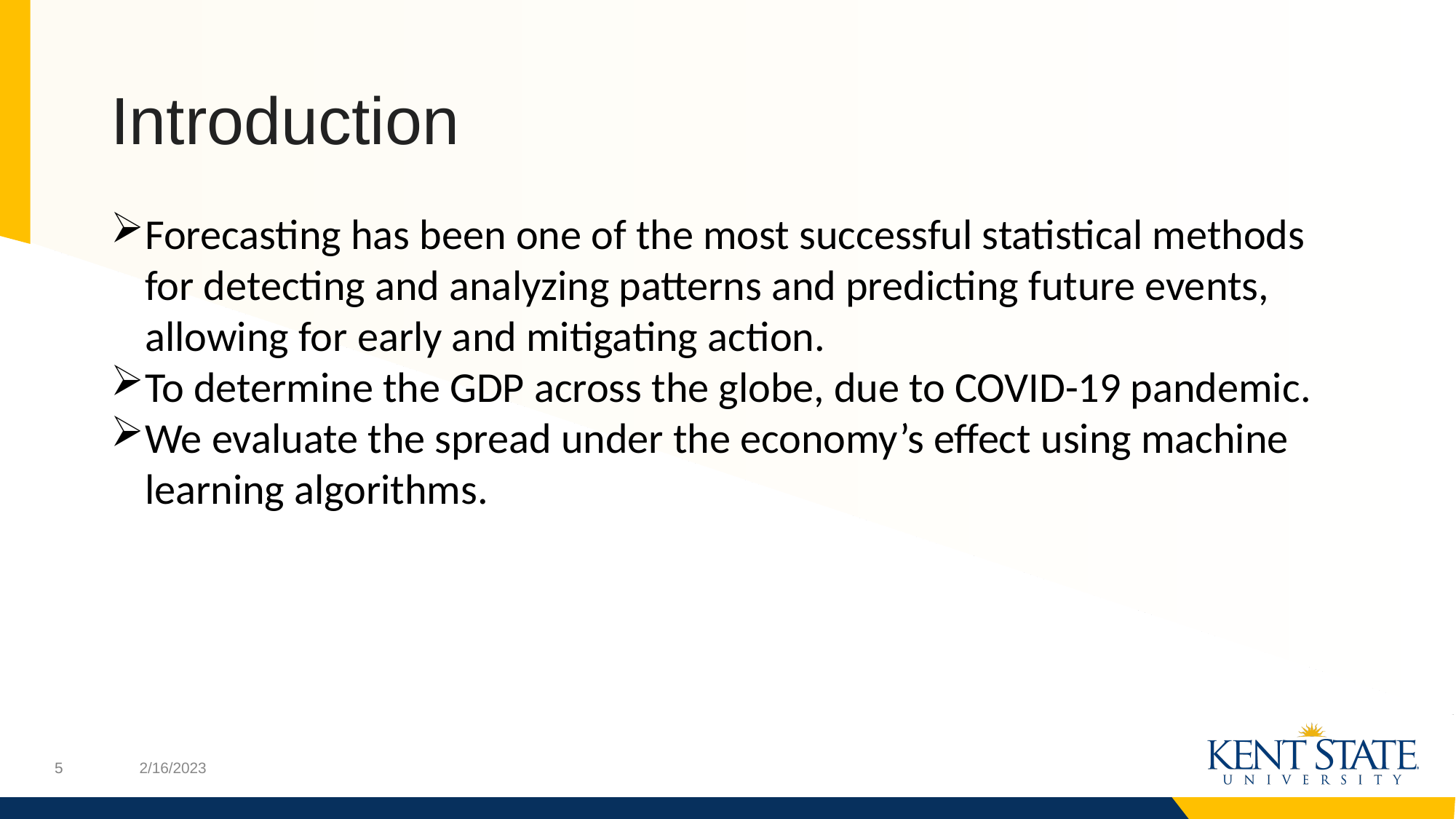

# Introduction
Forecasting has been one of the most successful statistical methods for detecting and analyzing patterns and predicting future events, allowing for early and mitigating action.
To determine the GDP across the globe, due to COVID-19 pandemic.
We evaluate the spread under the economy’s effect using machine learning algorithms.

2/16/2023